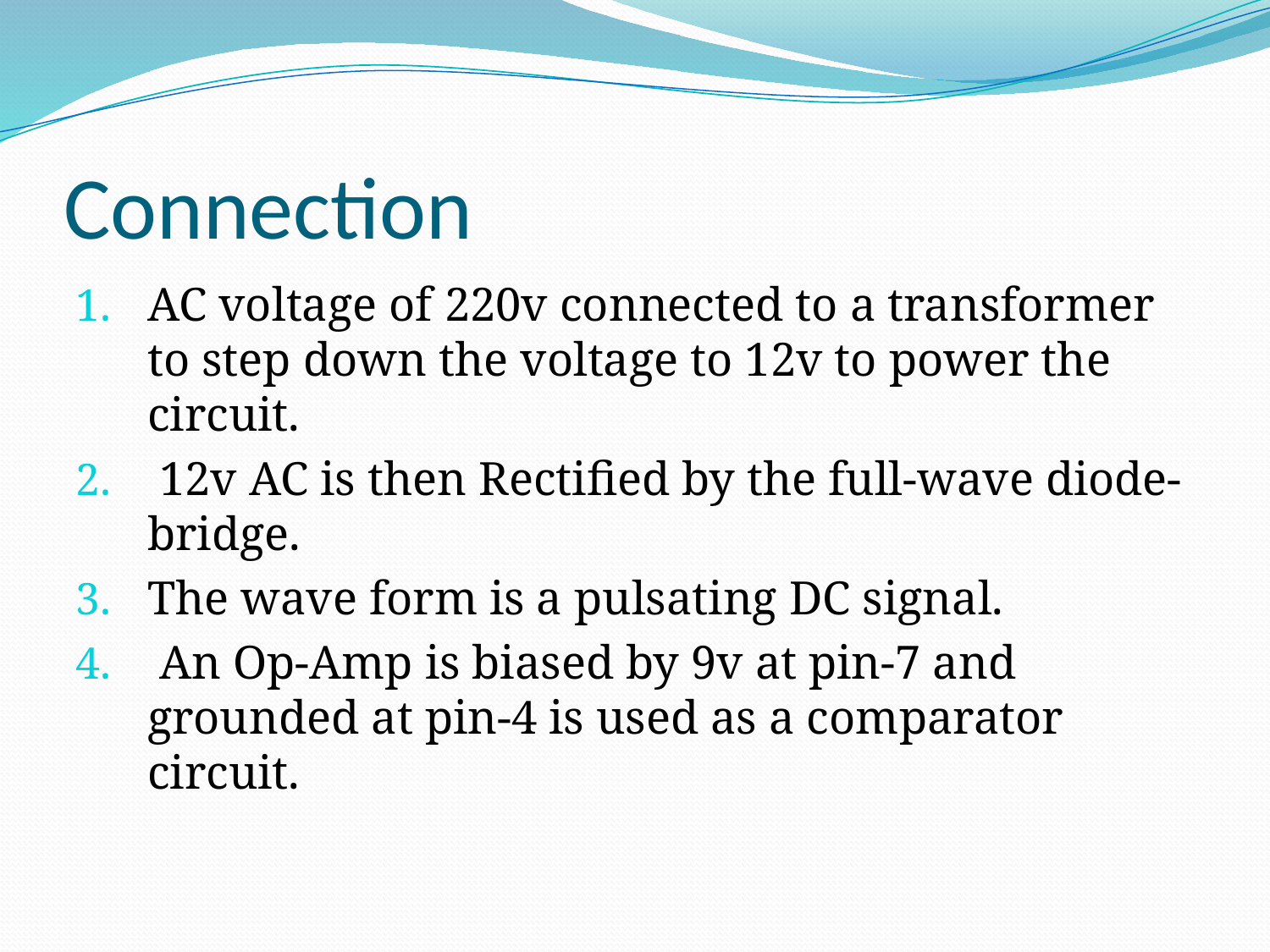

# Connection
AC voltage of 220v connected to a transformer to step down the voltage to 12v to power the circuit.
 12v AC is then Rectified by the full-wave diode-bridge.
The wave form is a pulsating DC signal.
 An Op-Amp is biased by 9v at pin-7 and grounded at pin-4 is used as a comparator circuit.